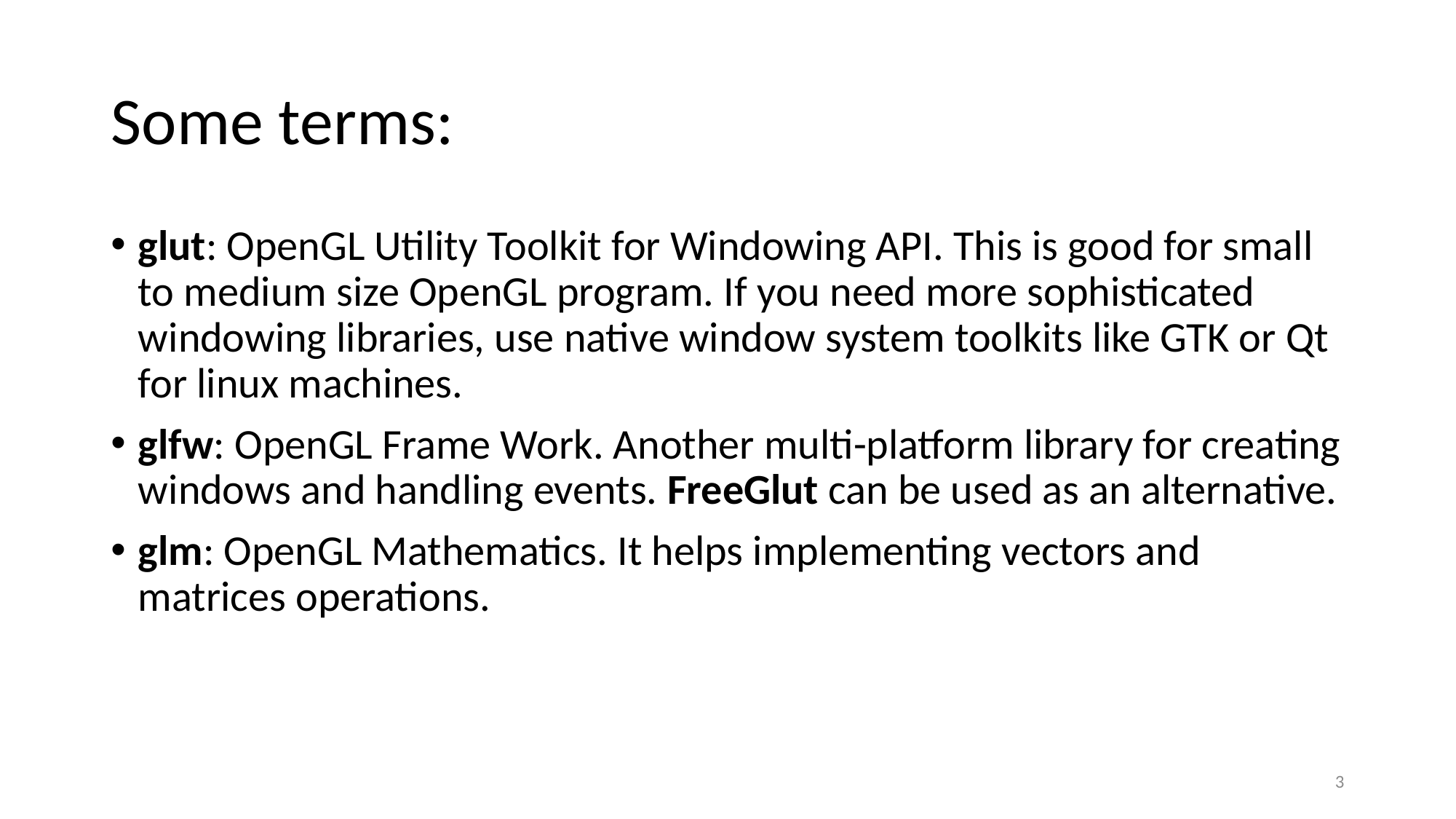

# Some terms:
glut: OpenGL Utility Toolkit for Windowing API. This is good for small to medium size OpenGL program. If you need more sophisticated windowing libraries, use native window system toolkits like GTK or Qt for linux machines.
glfw: OpenGL Frame Work. Another multi-platform library for creating windows and handling events. FreeGlut can be used as an alternative.
glm: OpenGL Mathematics. It helps implementing vectors and matrices operations.

3